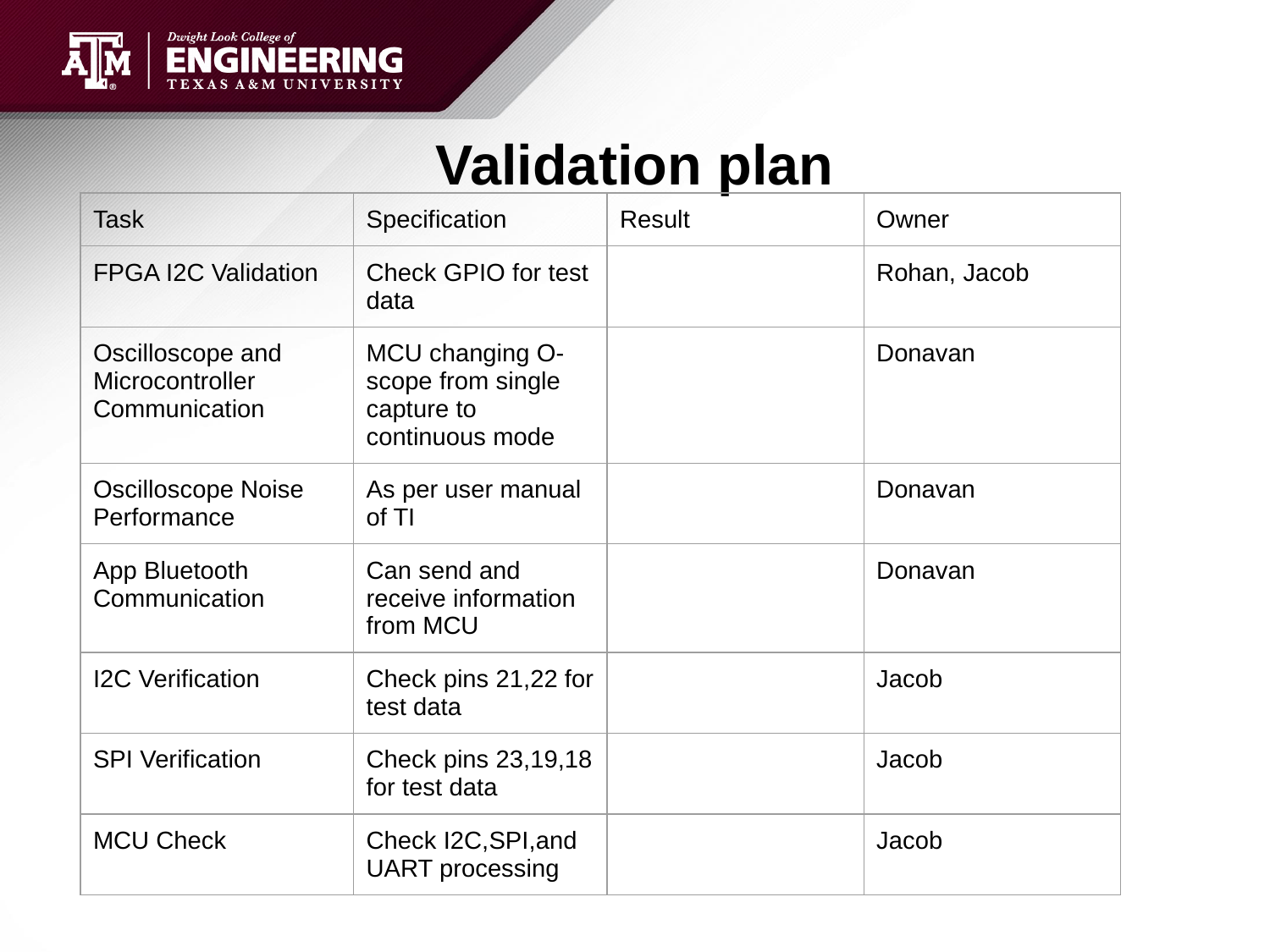

# Validation plan
| Task | Specification | Result | Owner |
| --- | --- | --- | --- |
| FPGA I2C Validation | Check GPIO for test data |  | Rohan, Jacob |
| Oscilloscope and Microcontroller Communication | MCU changing O-scope from single capture to continuous mode |  | Donavan |
| Oscilloscope Noise Performance | As per user manual of TI |  | Donavan |
| App Bluetooth Communication | Can send and receive information from MCU |  | Donavan |
| I2C Verification | Check pins 21,22 for test data |  | Jacob |
| SPI Verification | Check pins 23,19,18 for test data |  | Jacob |
| MCU Check | Check I2C,SPI,and UART processing |  | Jacob |